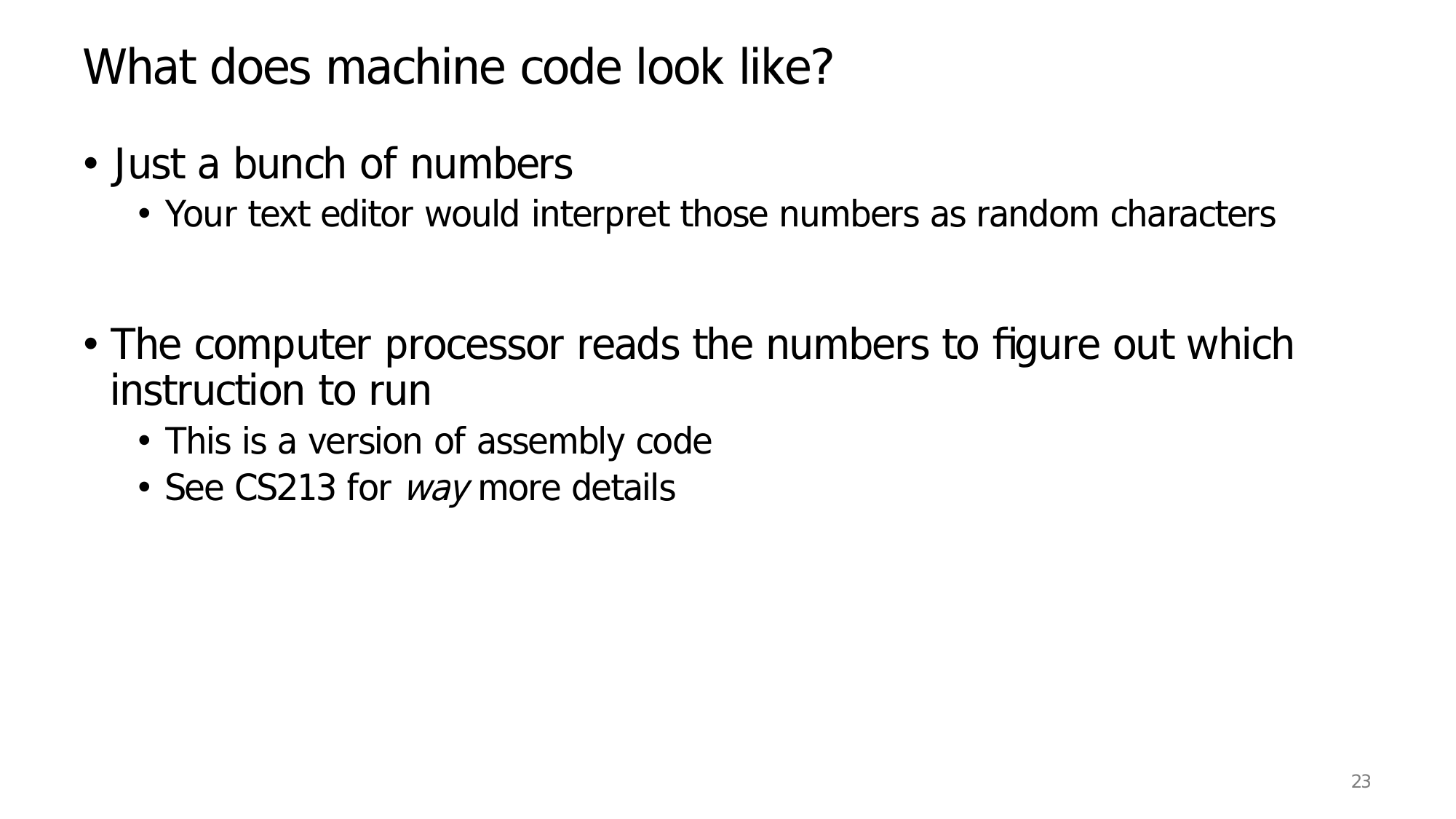

# What does machine code look like?
Just a bunch of numbers
Your text editor would interpret those numbers as random characters

The computer processor reads the numbers to figure out which instruction to run
This is a version of assembly code
See CS213 for way more details
23